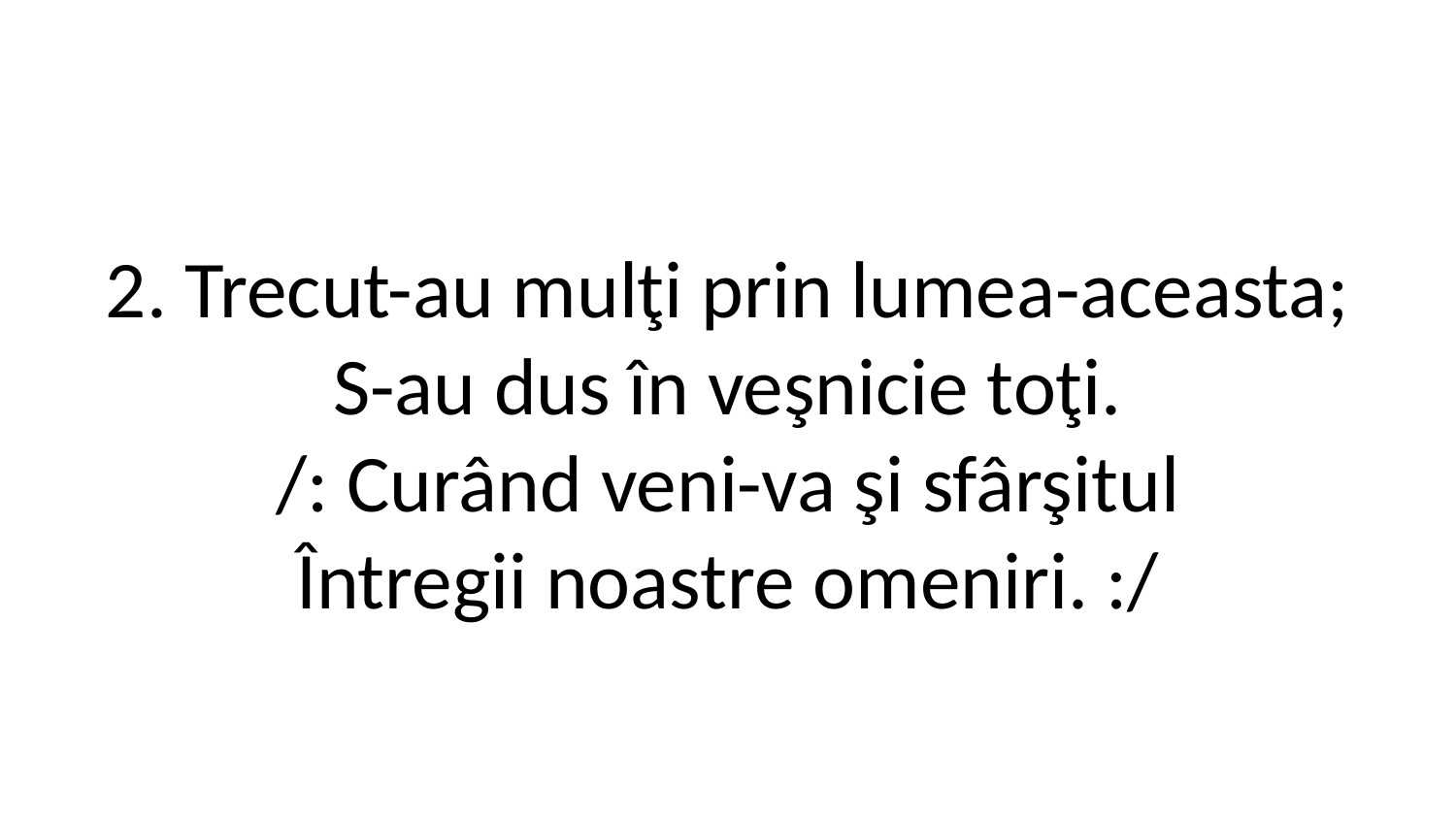

2. Trecut-au mulţi prin lumea-aceasta;
S-au dus în veşnicie toţi.
/: Curând veni-va şi sfârşitul
Întregii noastre omeniri. :/